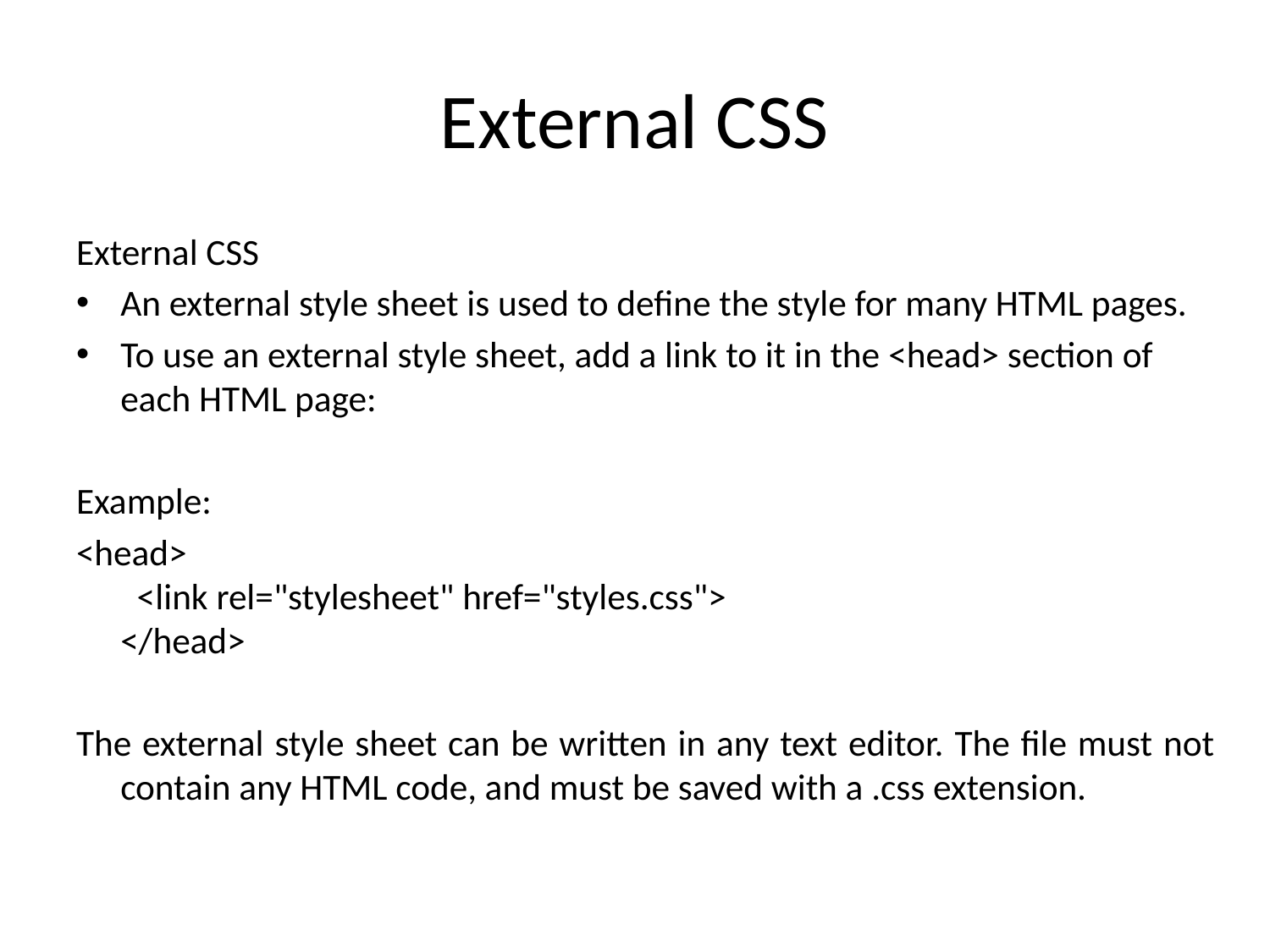

# External CSS
External CSS
An external style sheet is used to define the style for many HTML pages.
To use an external style sheet, add a link to it in the <head> section of each HTML page:

Example:
<head>
  <link rel="stylesheet" href="styles.css">
</head>

The external style sheet can be written in any text editor. The file must not contain any HTML code, and must be saved with a .css extension.